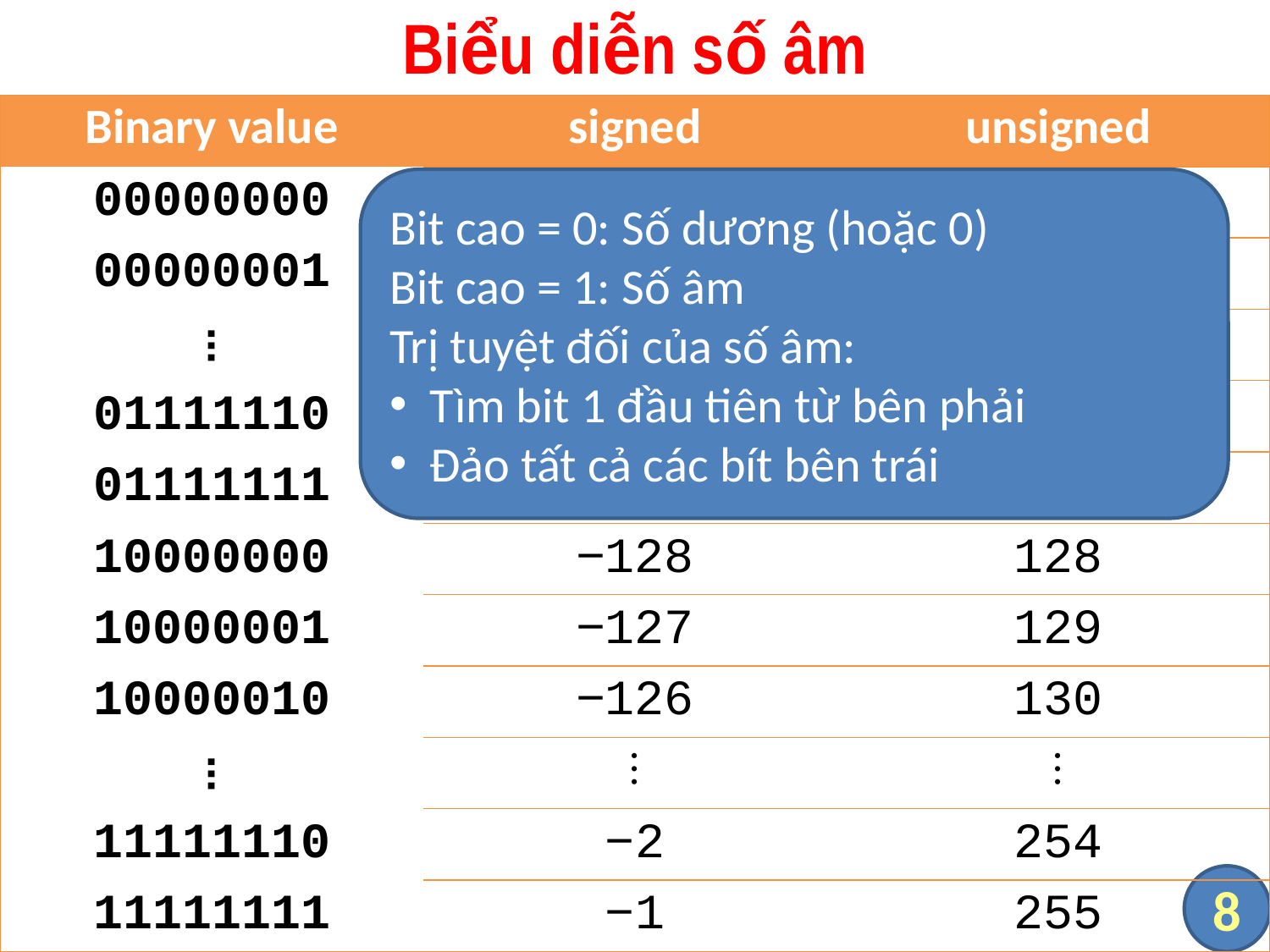

# Biểu diễn số âm
| Binary value | signed | unsigned |
| --- | --- | --- |
| 00000000 | 0 | 0 |
| 00000001 | 1 | 1 |
| ⋮ | ⋮ | ⋮ |
| 01111110 | 126 | 126 |
| 01111111 | 127 | 127 |
| 10000000 | −128 | 128 |
| 10000001 | −127 | 129 |
| 10000010 | −126 | 130 |
| ⋮ | ⋮ | ⋮ |
| 11111110 | −2 | 254 |
| 11111111 | −1 | 255 |
Bit cao = 0: Số dương (hoặc 0)
Bit cao = 1: Số âm
Trị tuyệt đối của số âm:
Tìm bit 1 đầu tiên từ bên phải
Đảo tất cả các bít bên trái
8